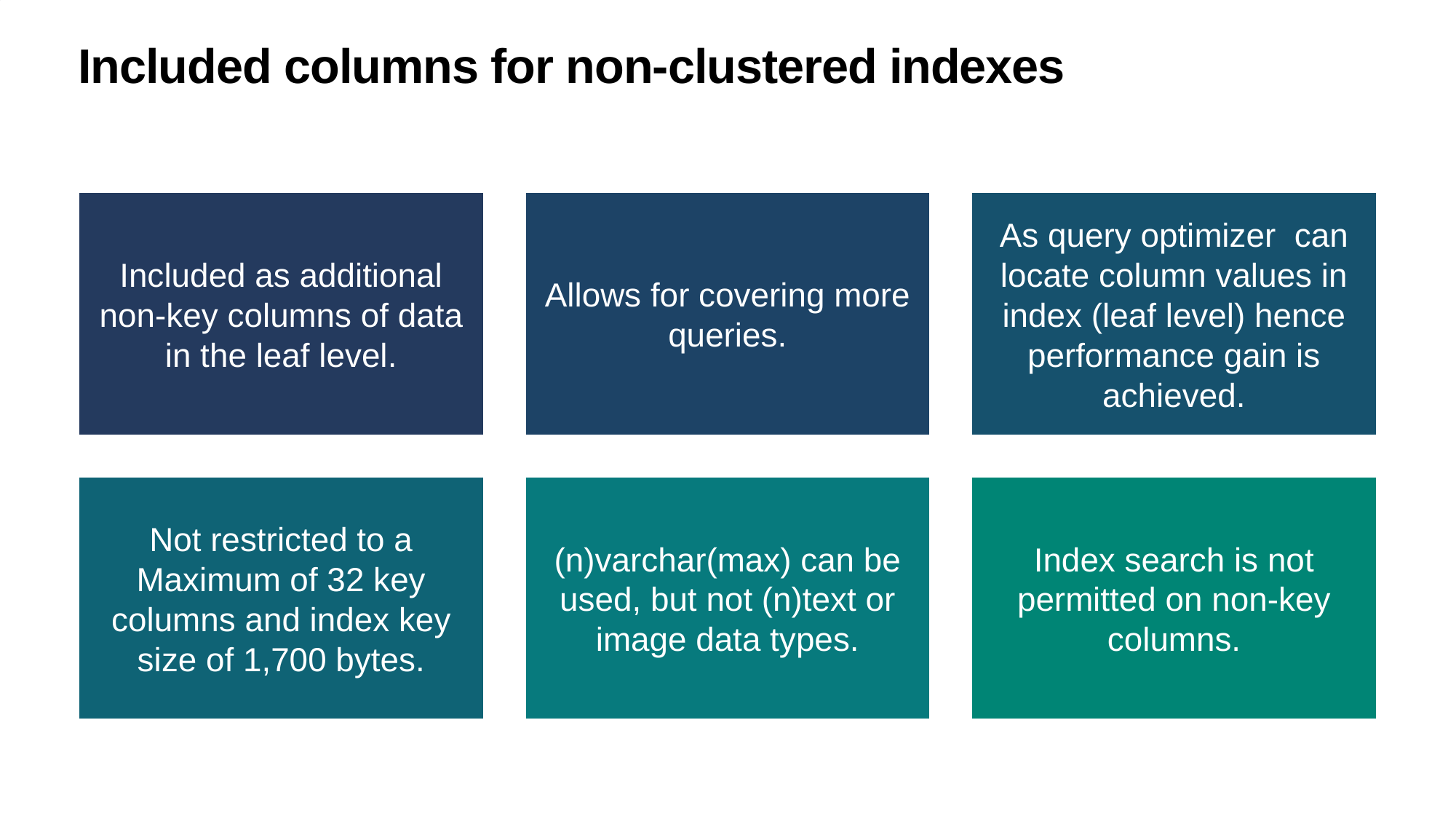

# Included columns for non-clustered indexes
Included as additional non-key columns of data in the leaf level.
Allows for covering more queries.
As query optimizer  can locate column values in index (leaf level) hence performance gain is achieved.
Not restricted to a Maximum of 32 key columns and index key size of 1,700 bytes.
(n)varchar(max) can be used, but not (n)text or image data types.
Index search is not permitted on non-key columns.